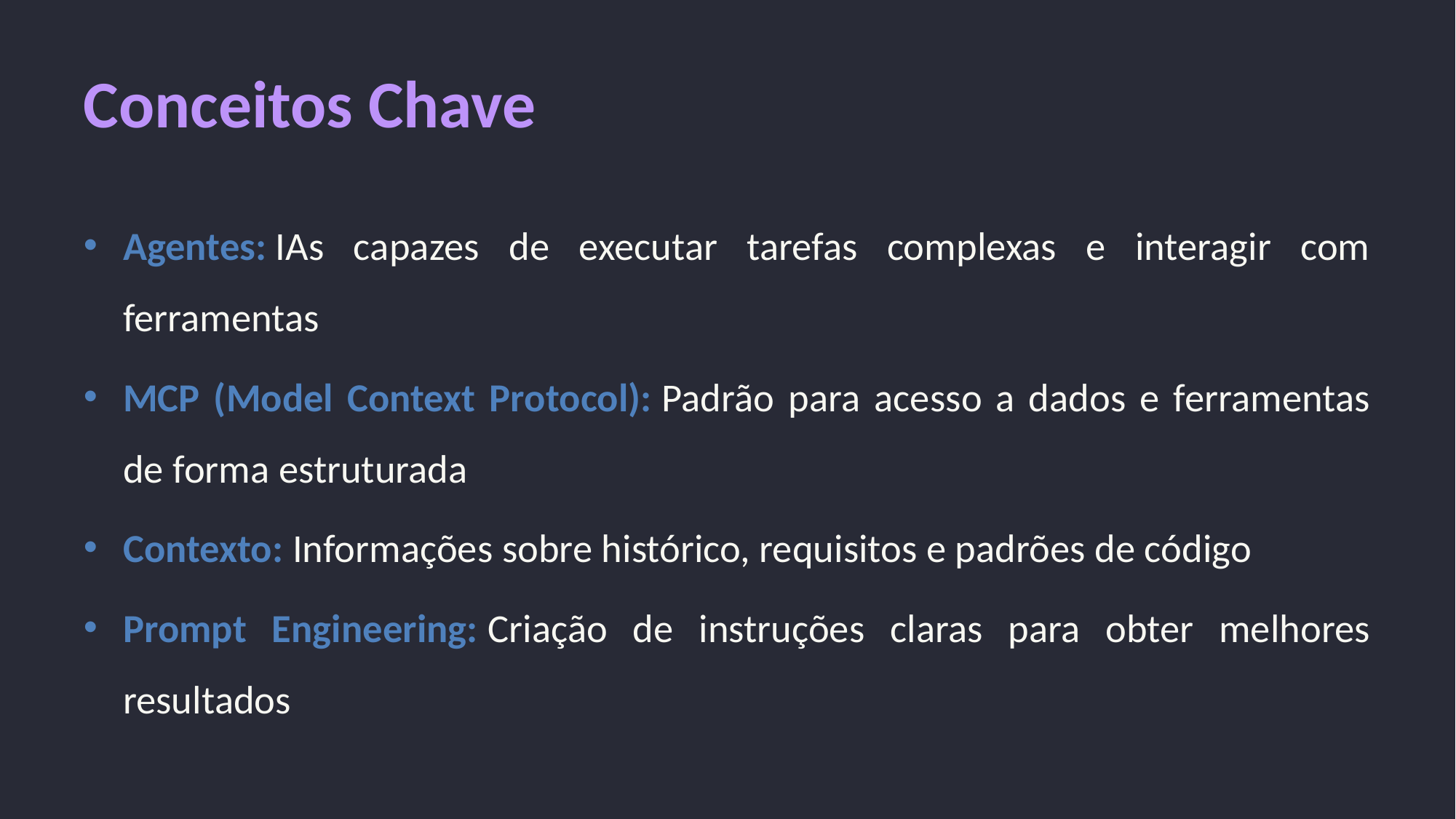

# Conceitos Chave
Agentes: IAs capazes de executar tarefas complexas e interagir com ferramentas
MCP (Model Context Protocol): Padrão para acesso a dados e ferramentas de forma estruturada
Contexto: Informações sobre histórico, requisitos e padrões de código
Prompt Engineering: Criação de instruções claras para obter melhores resultados